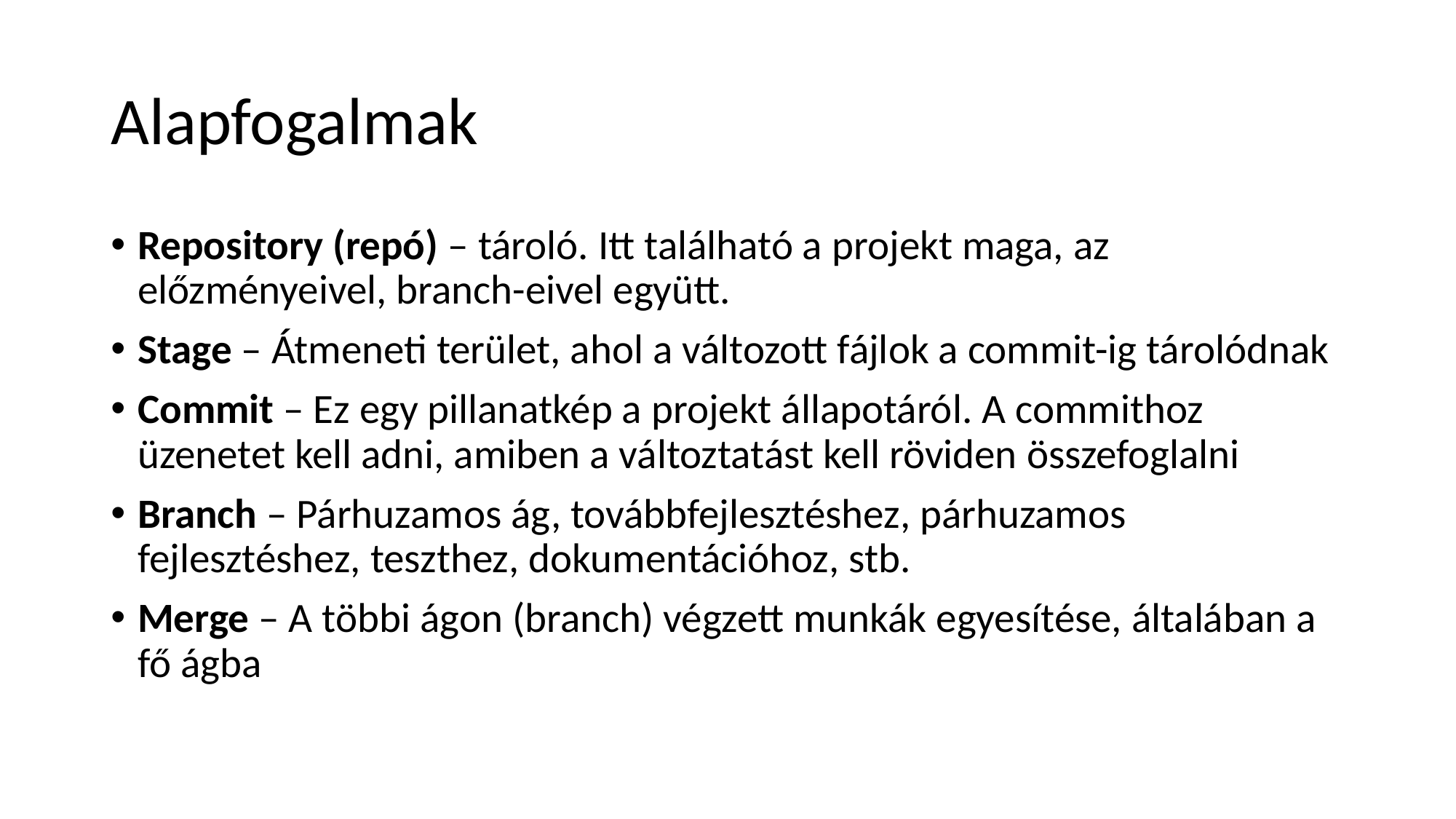

# Alapfogalmak
Repository (repó) – tároló. Itt található a projekt maga, az előzményeivel, branch-eivel együtt.
Stage – Átmeneti terület, ahol a változott fájlok a commit-ig tárolódnak
Commit – Ez egy pillanatkép a projekt állapotáról. A commithoz üzenetet kell adni, amiben a változtatást kell röviden összefoglalni
Branch – Párhuzamos ág, továbbfejlesztéshez, párhuzamos fejlesztéshez, teszthez, dokumentációhoz, stb.
Merge – A többi ágon (branch) végzett munkák egyesítése, általában a fő ágba